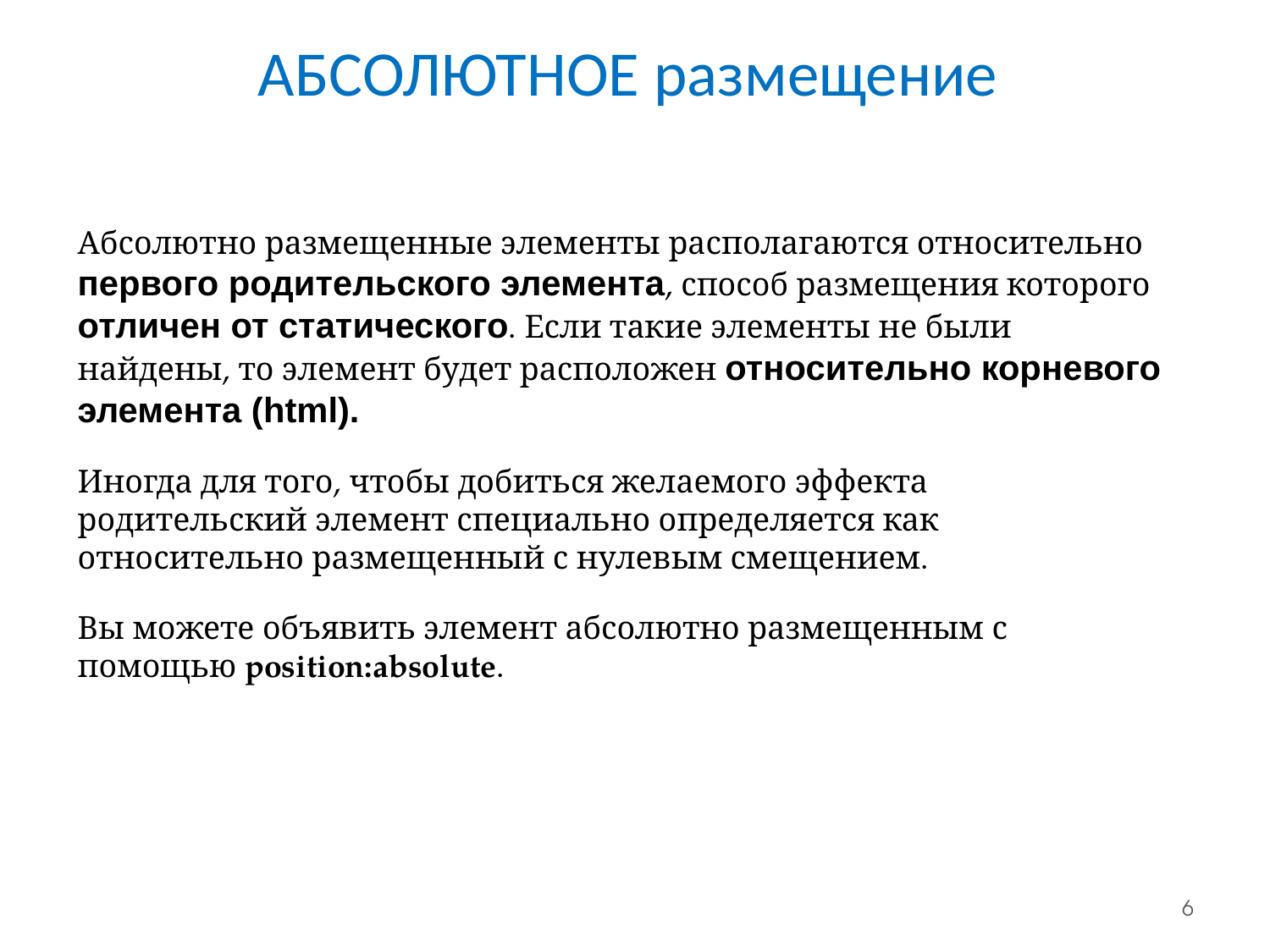

АБСОЛЮТНОЕ размещение
Абсолютно размещенные элементы располагаются относительно первого родительского элемента, способ размещения которого отличен от статического. Если такие элементы не были найдены, то элемент будет расположен относительно корневого элемента (html).
Иногда для того, чтобы добиться желаемого эффекта родительский элемент специально определяется как относительно размещенный с нулевым смещением.
Вы можете объявить элемент абсолютно размещенным с помощью position:absolute.
6